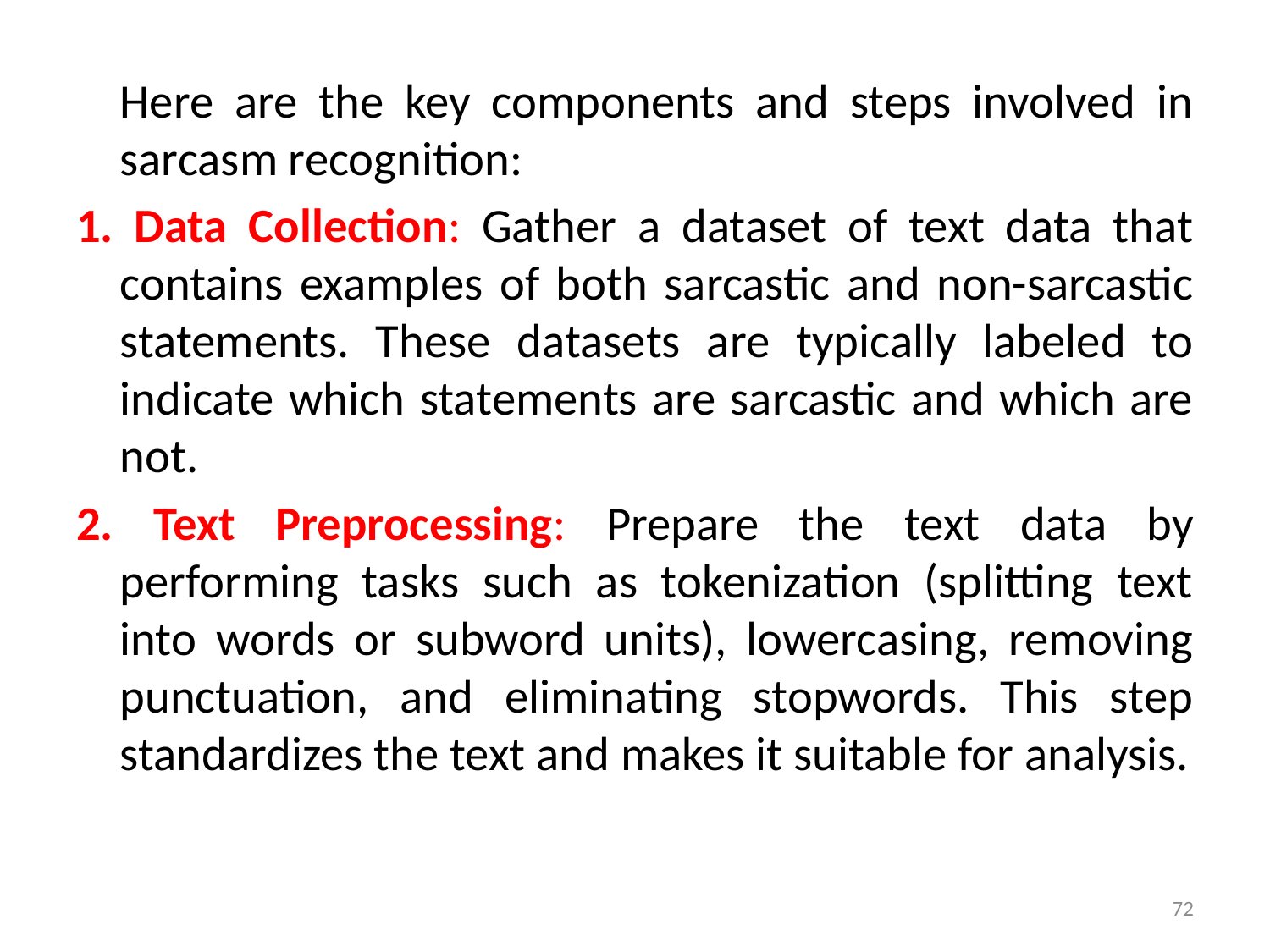

Here are the key components and steps involved in sarcasm recognition:
1. Data Collection: Gather a dataset of text data that contains examples of both sarcastic and non-sarcastic statements. These datasets are typically labeled to indicate which statements are sarcastic and which are not.
2. Text Preprocessing: Prepare the text data by performing tasks such as tokenization (splitting text into words or subword units), lowercasing, removing punctuation, and eliminating stopwords. This step standardizes the text and makes it suitable for analysis.

72